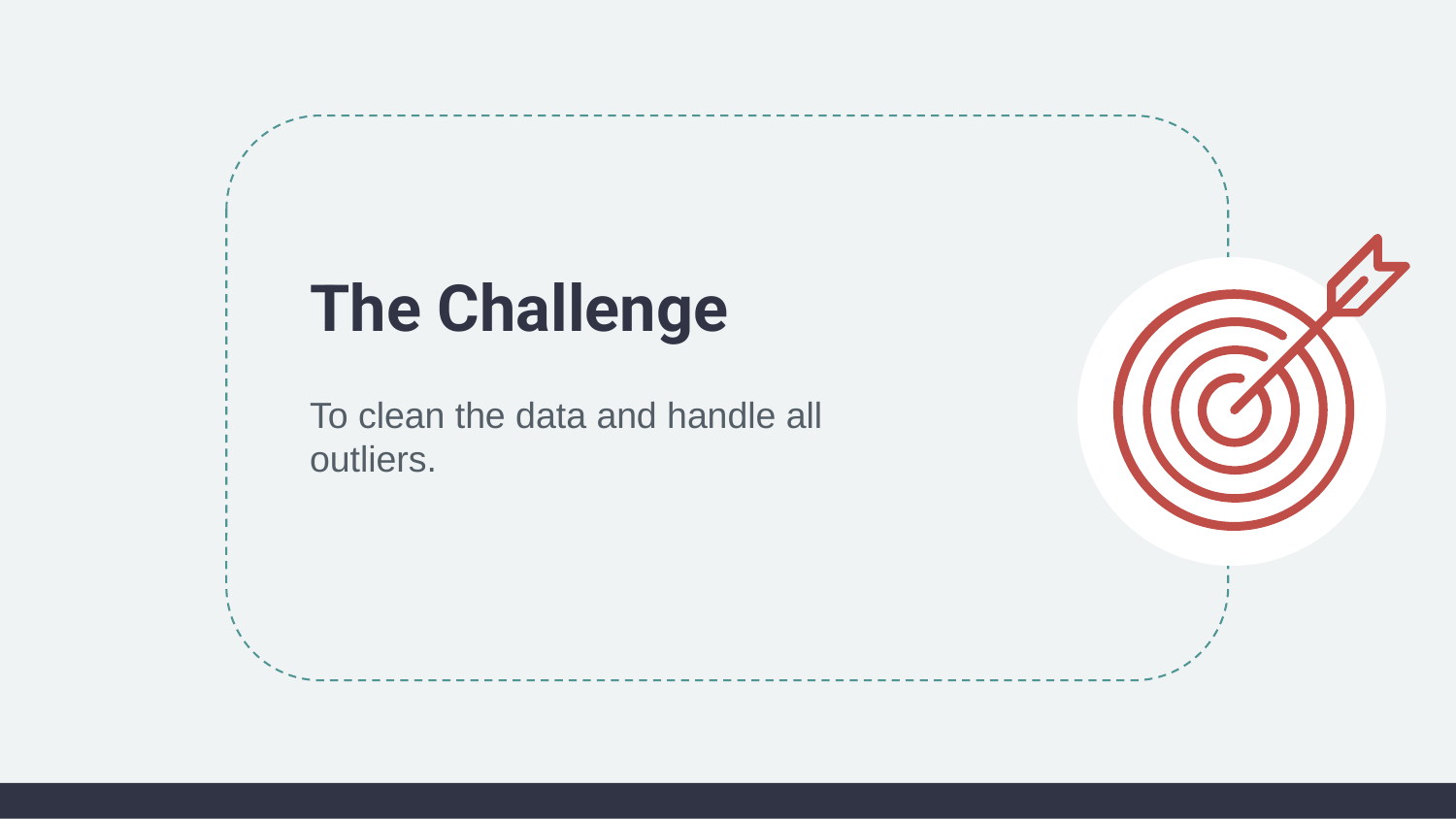

The Challenge
To clean the data and handle all outliers.